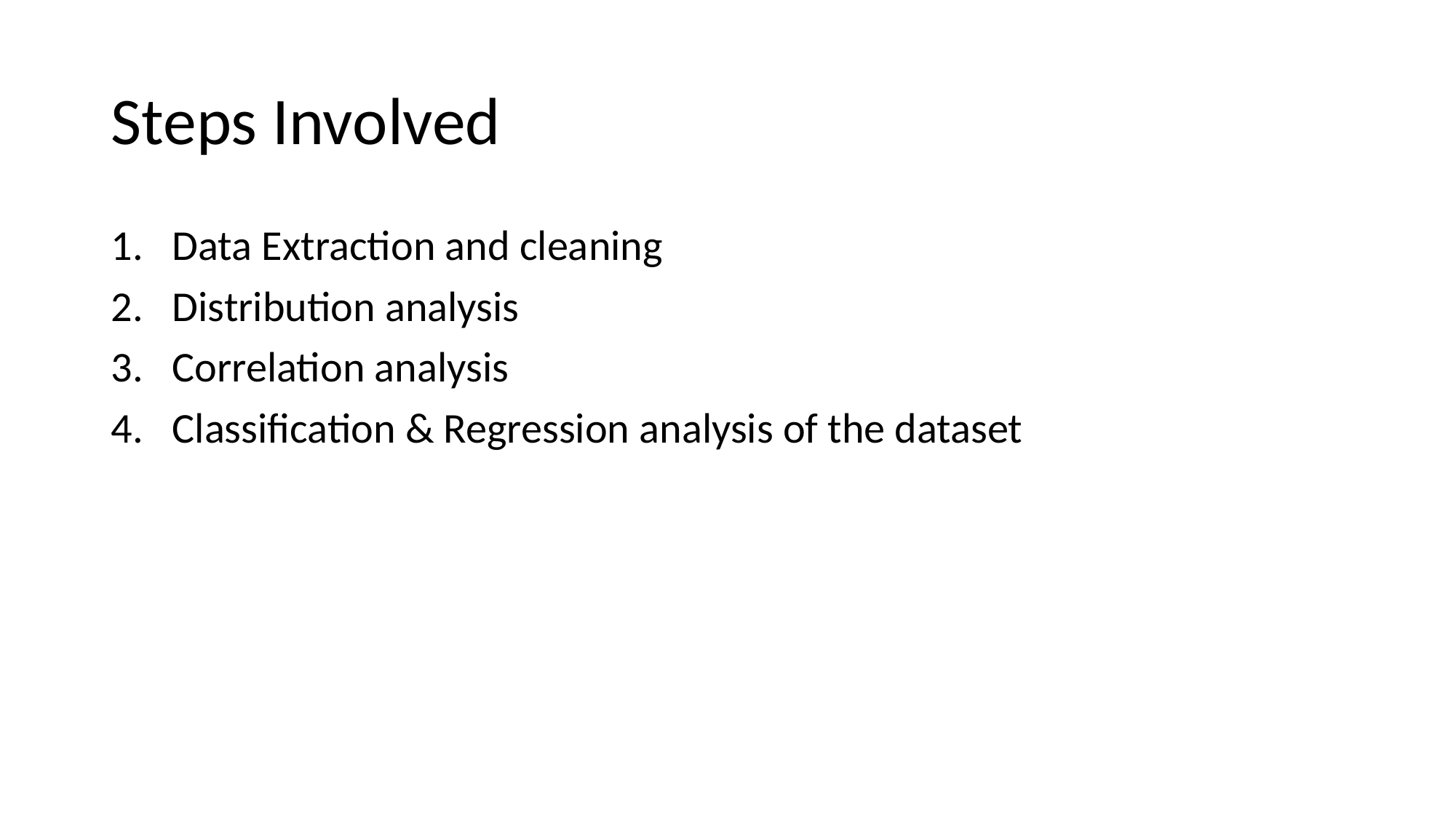

# Steps Involved
Data Extraction and cleaning
Distribution analysis
Correlation analysis
Classification & Regression analysis of the dataset